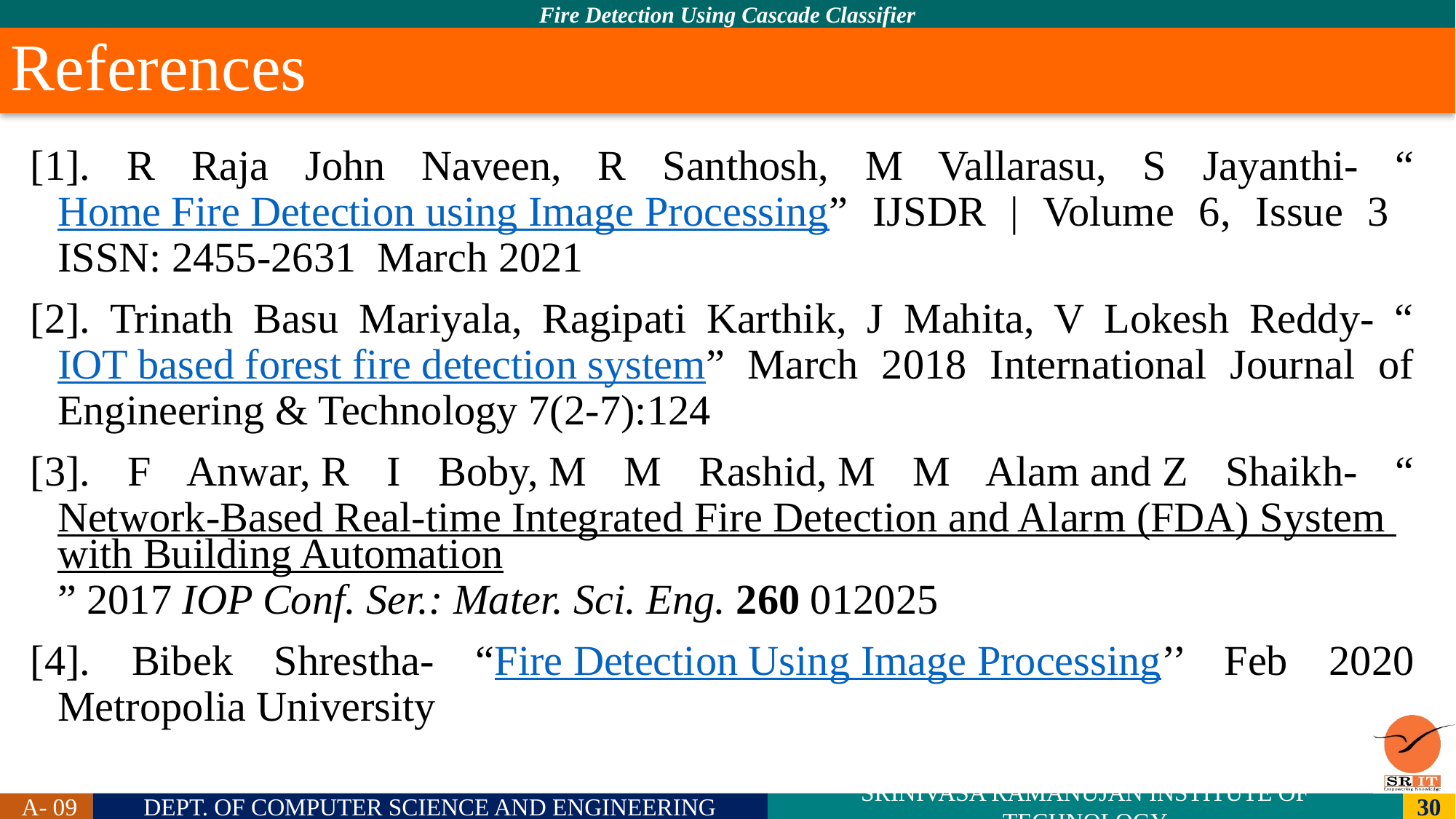

# References
[1]. R Raja John Naveen, R Santhosh, M Vallarasu, S Jayanthi- “Home Fire Detection using Image Processing” IJSDR | Volume 6, Issue 3  ISSN: 2455-2631  March 2021
[2]. Trinath Basu Mariyala, Ragipati Karthik, J Mahita, V Lokesh Reddy- “IOT based forest fire detection system” March 2018 International Journal of Engineering & Technology 7(2-7):124
[3]. F Anwar, R I Boby, M M Rashid, M M Alam and Z Shaikh- “Network-Based Real-time Integrated Fire Detection and Alarm (FDA) System with Building Automation” 2017 IOP Conf. Ser.: Mater. Sci. Eng. 260 012025
[4]. Bibek Shrestha- “Fire Detection Using Image Processing’’ Feb 2020 Metropolia University